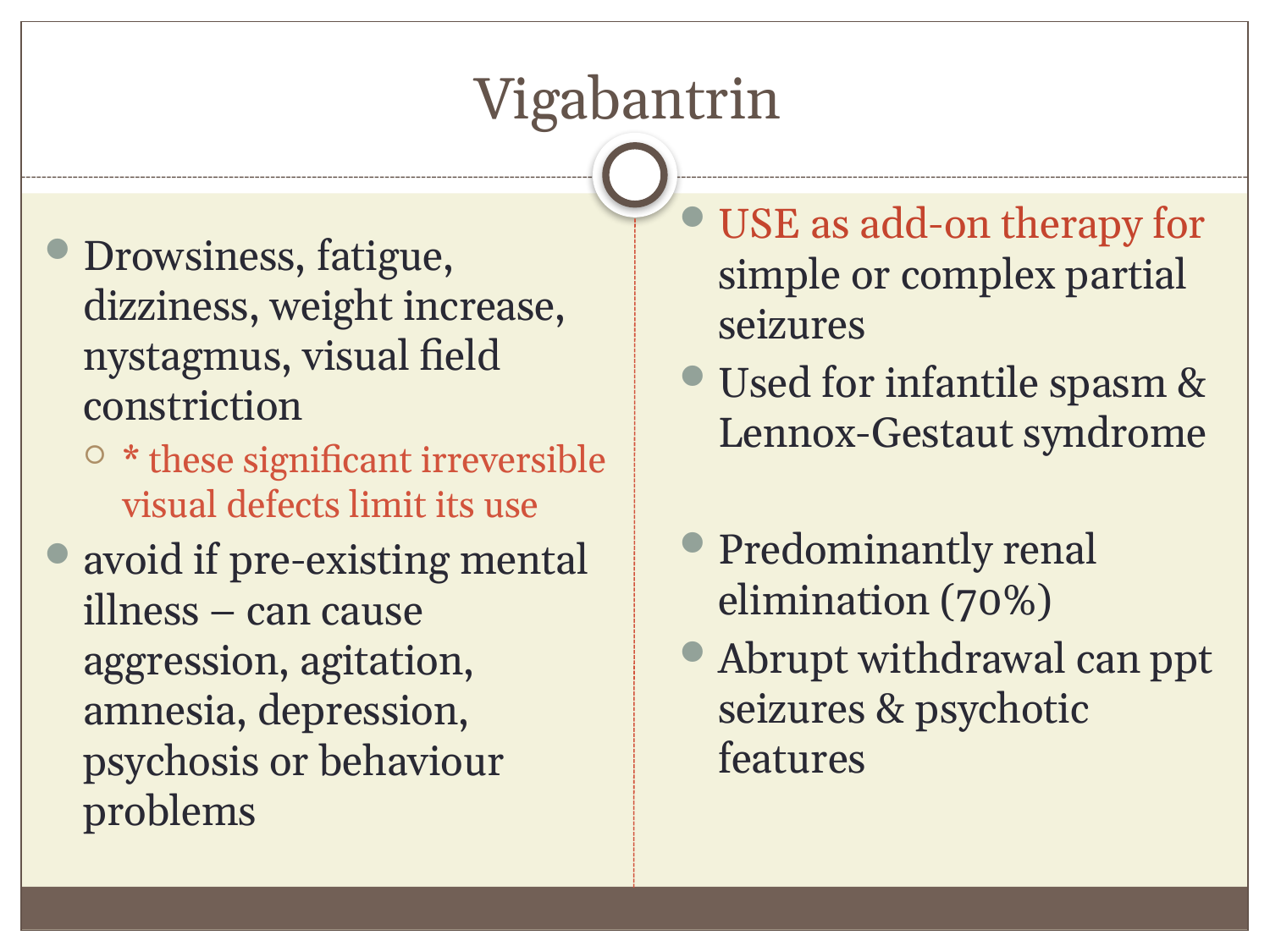

# Vigabantrin
USE as add-on therapy for simple or complex partial seizures
Used for infantile spasm & Lennox-Gestaut syndrome

Predominantly renal elimination (70%)
Abrupt withdrawal can ppt seizures & psychotic features

Drowsiness, fatigue, dizziness, weight increase, nystagmus, visual field constriction
* these significant irreversible visual defects limit its use
avoid if pre-existing mental illness – can cause aggression, agitation, amnesia, depression, psychosis or behaviour problems